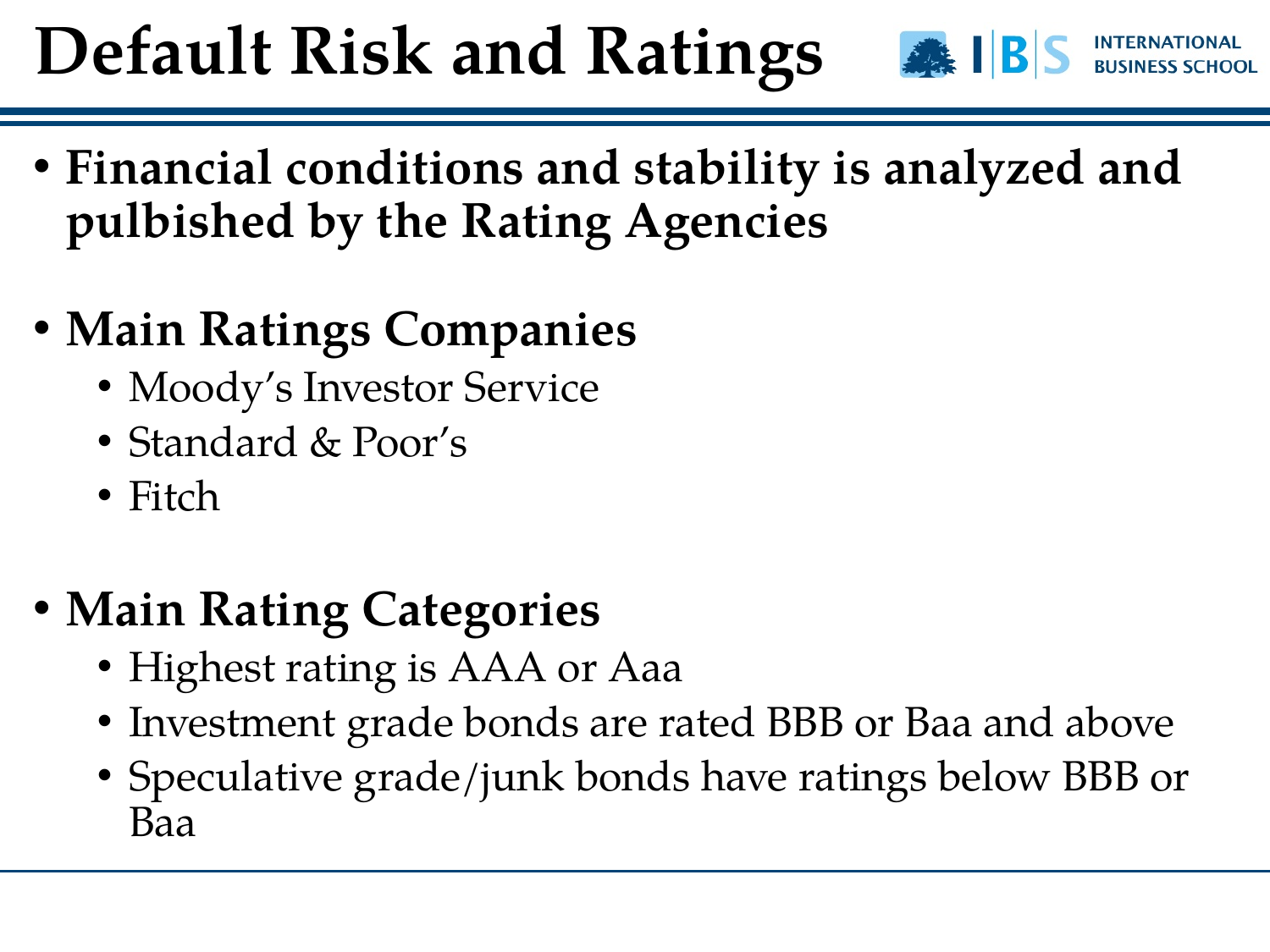

Default Risk and Ratings
Financial conditions and stability is analyzed and pulbished by the Rating Agencies

Main Ratings Companies
Moody’s Investor Service
Standard & Poor’s
Fitch

Main Rating Categories
Highest rating is AAA or Aaa
Investment grade bonds are rated BBB or Baa and above
Speculative grade/junk bonds have ratings below BBB or Baa